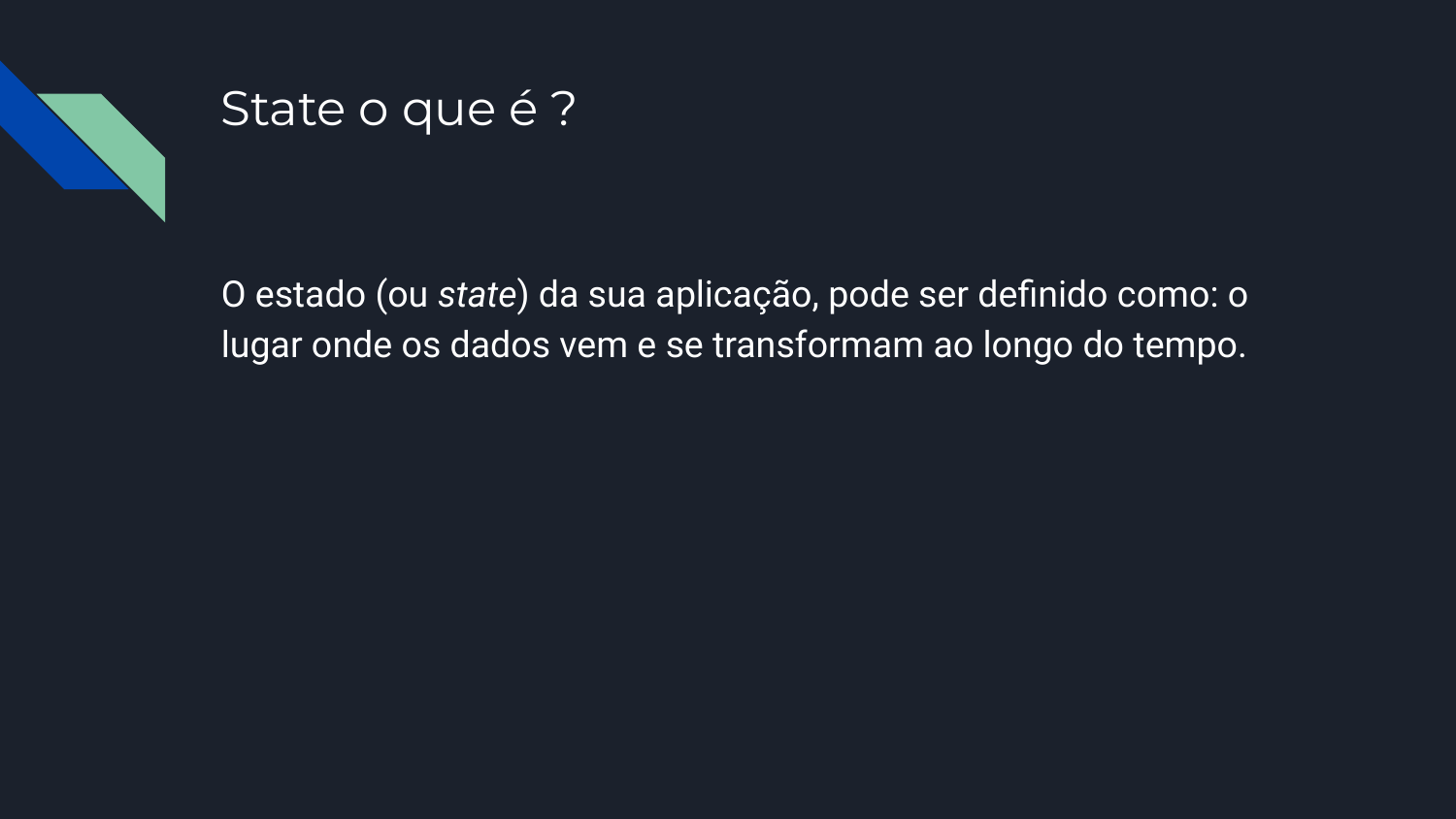

# State o que é ?

O estado (ou state) da sua aplicação, pode ser definido como: o lugar onde os dados vem e se transformam ao longo do tempo.